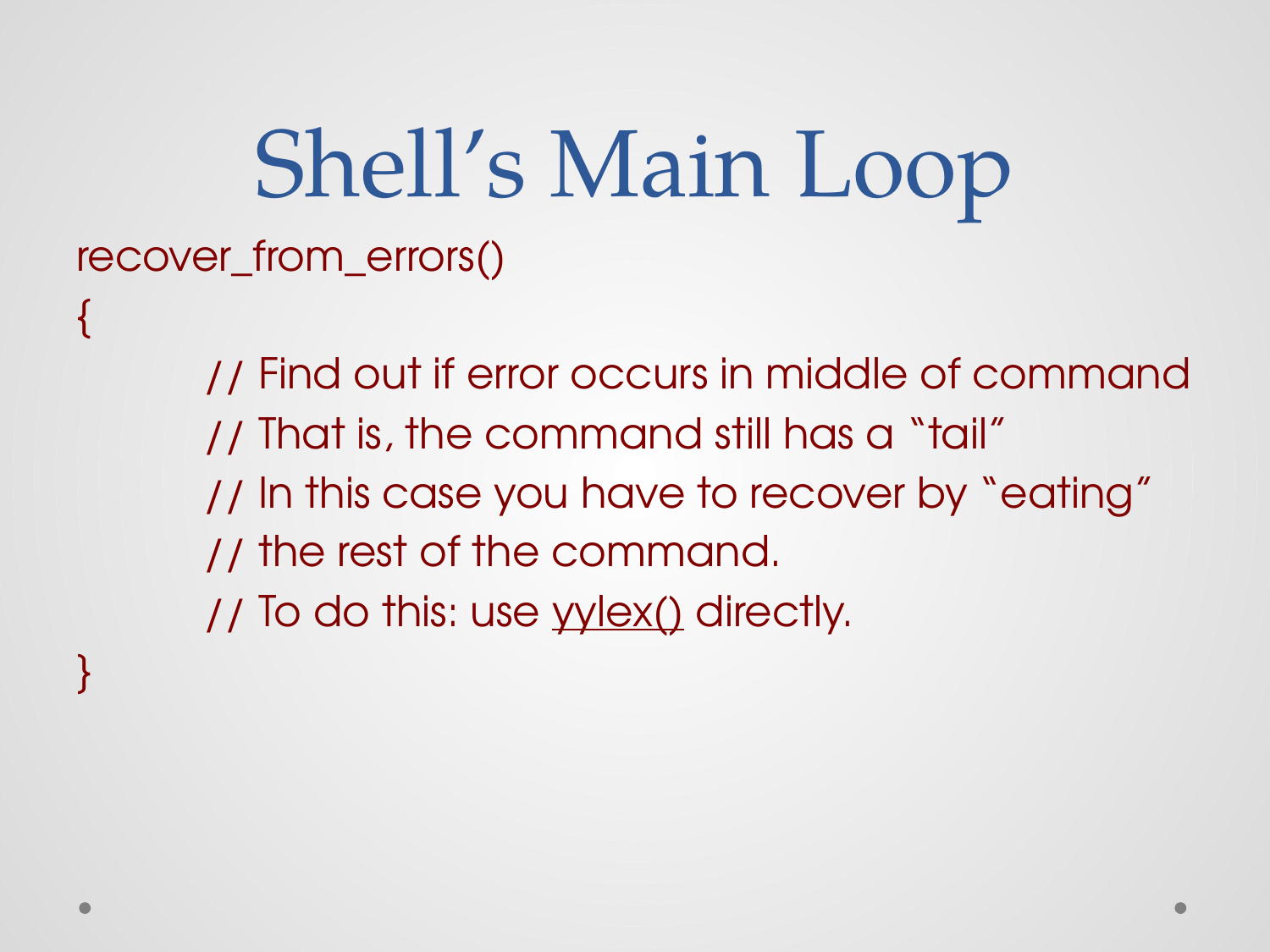

# Shell’s Main Loop
recover_from_errors()
{
	// Find out if error occurs in middle of command
	// That is, the command still has a “tail”
	// In this case you have to recover by “eating”
	// the rest of the command.
	// To do this: use yylex() directly.
}